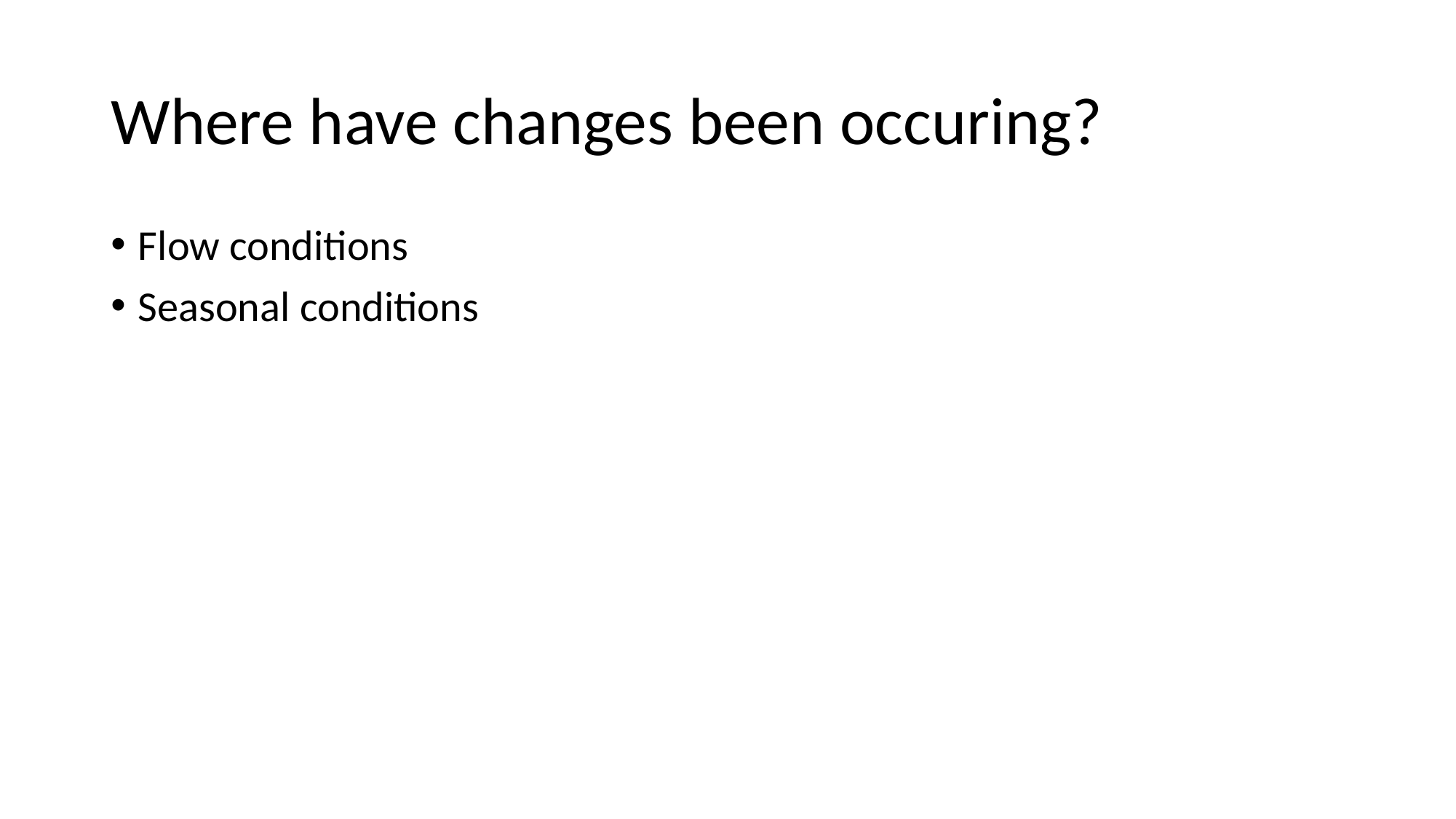

# Where have changes been occuring?
Flow conditions
Seasonal conditions